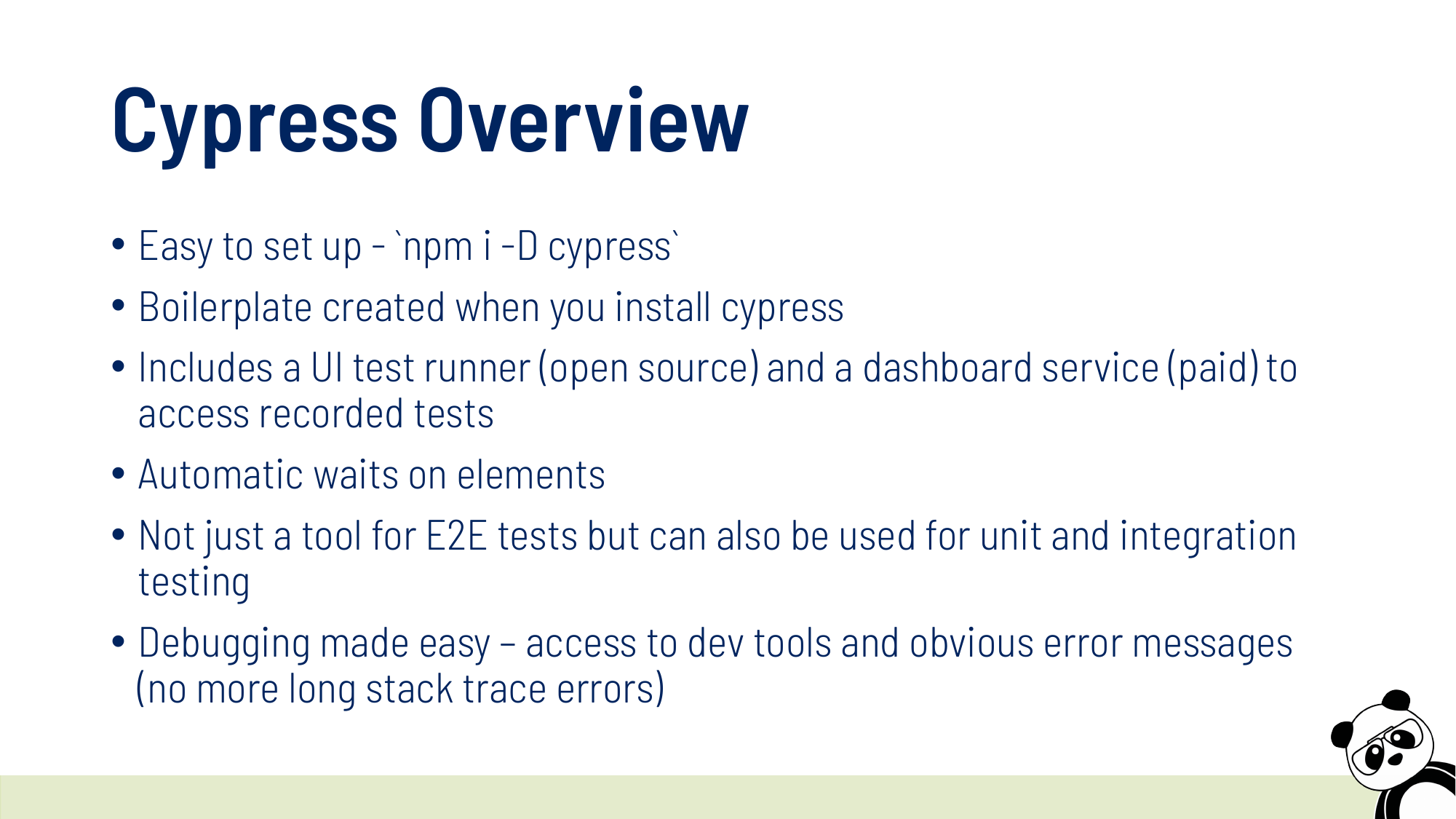

# Cypress Overview
Easy to set up - `npm i -D cypress`
Boilerplate created when you install cypress
Includes a UI test runner (open source) and a dashboard service (paid) to access recorded tests
Automatic waits on elements
Not just a tool for E2E tests but can also be used for unit and integration testing
Debugging made easy – access to dev tools and obvious error messages (no more long stack trace errors)